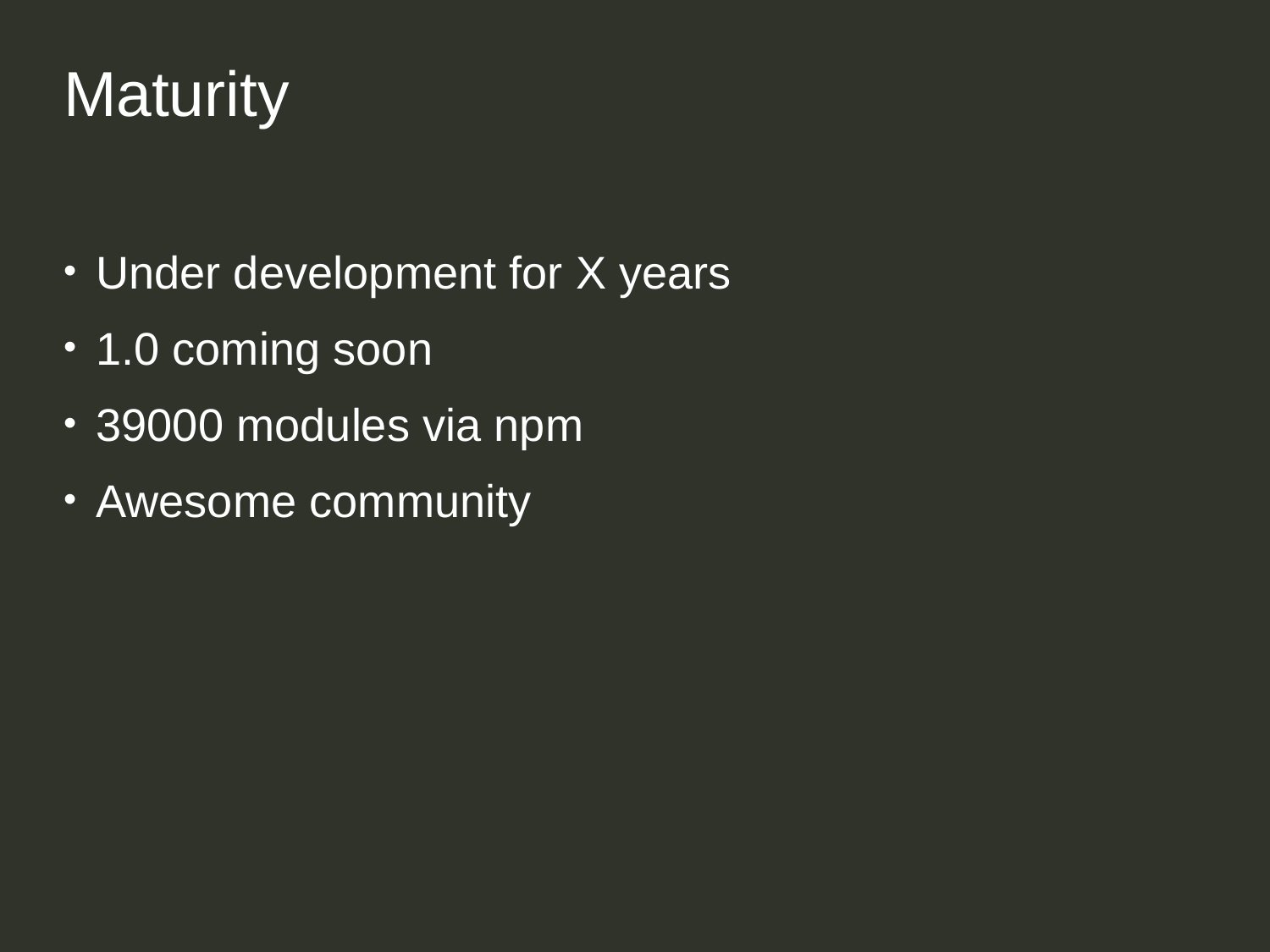

Maturity

Under development for X years
1.0 coming soon
39000 modules via npm
Awesome community